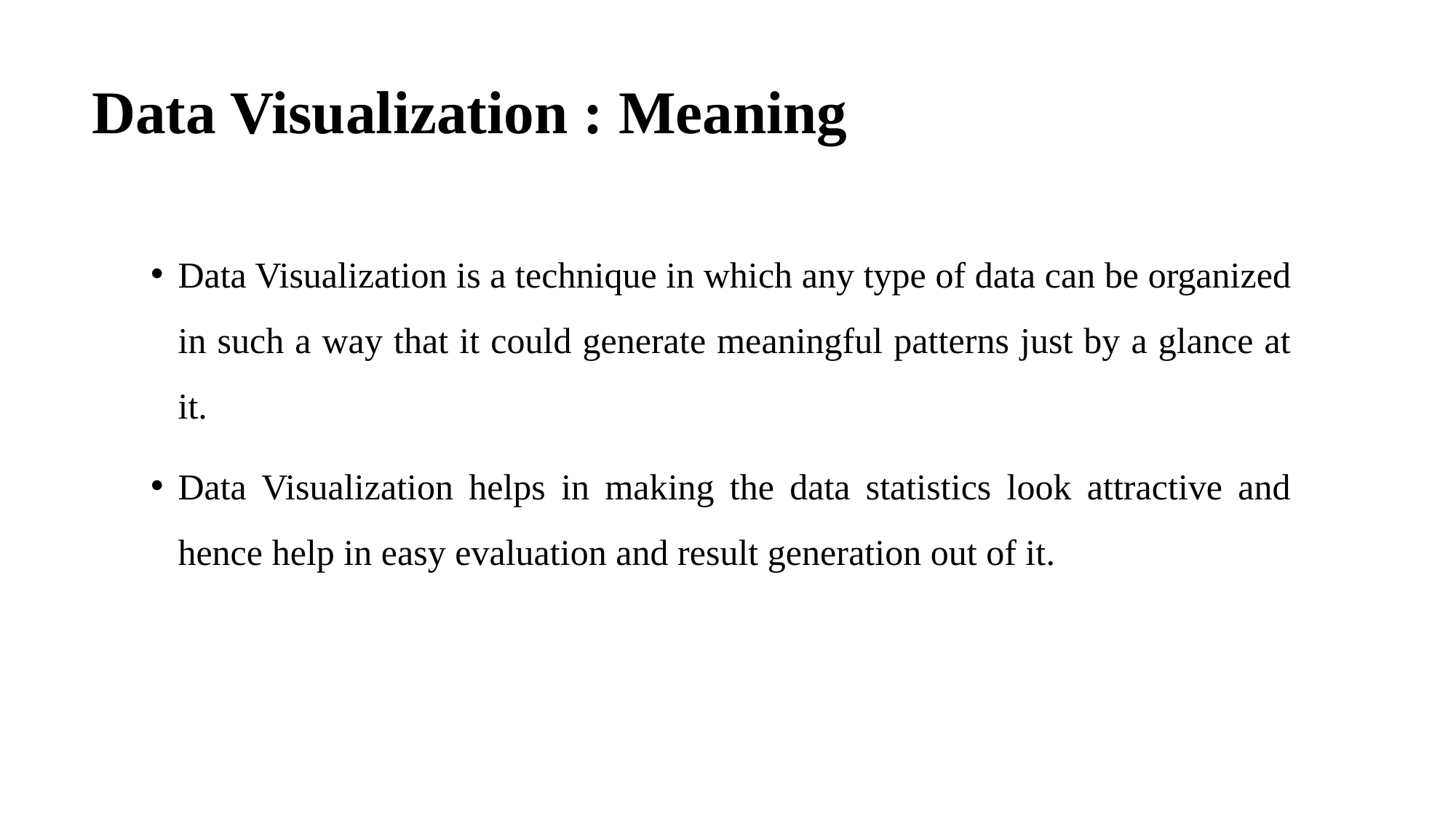

# Data Visualization : Meaning
Data Visualization is a technique in which any type of data can be organized in such a way that it could generate meaningful patterns just by a glance at it.
Data Visualization helps in making the data statistics look attractive and hence help in easy evaluation and result generation out of it.